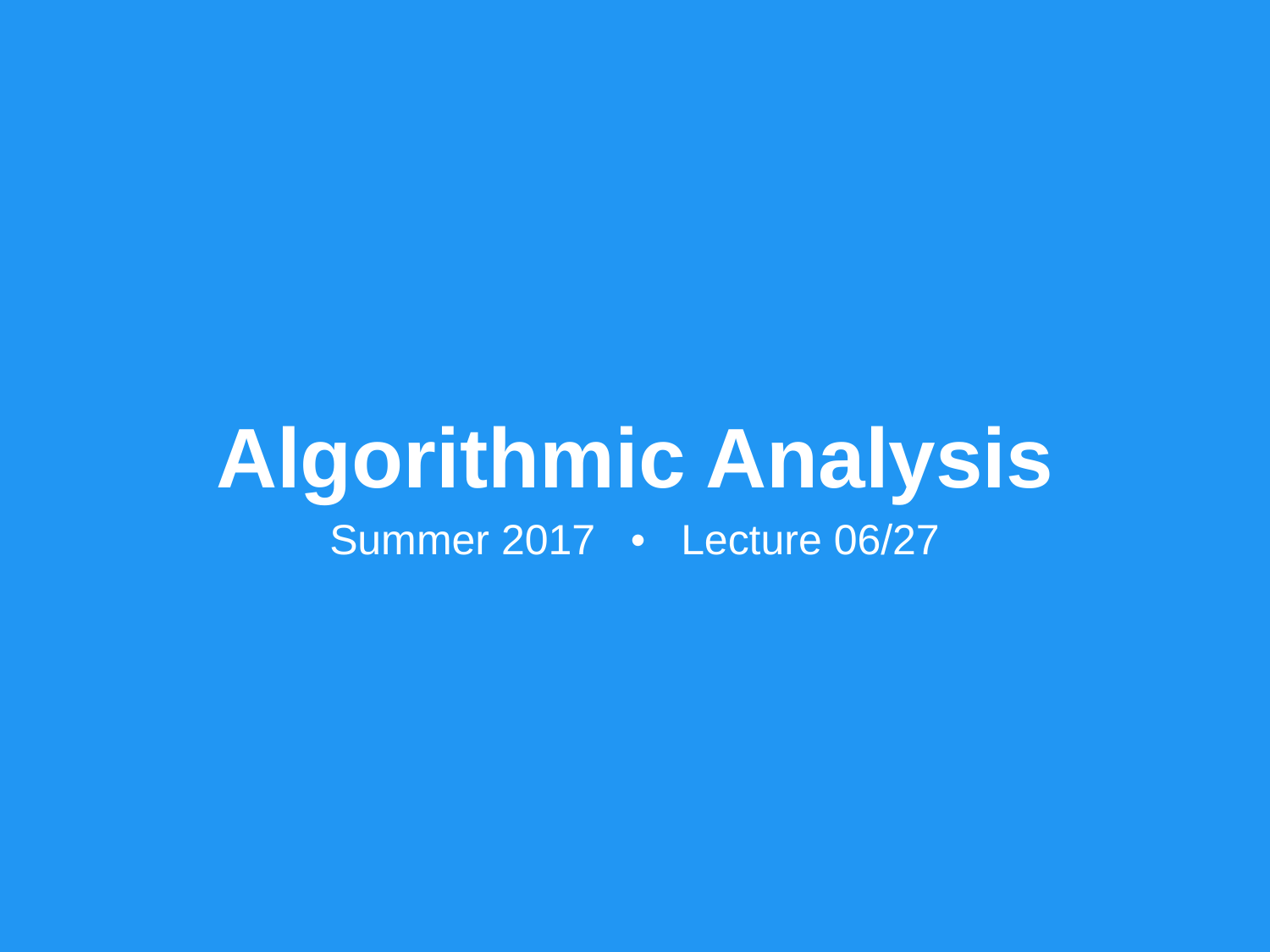

Algorithmic Analysis
Summer 2017   •   Lecture 06/27